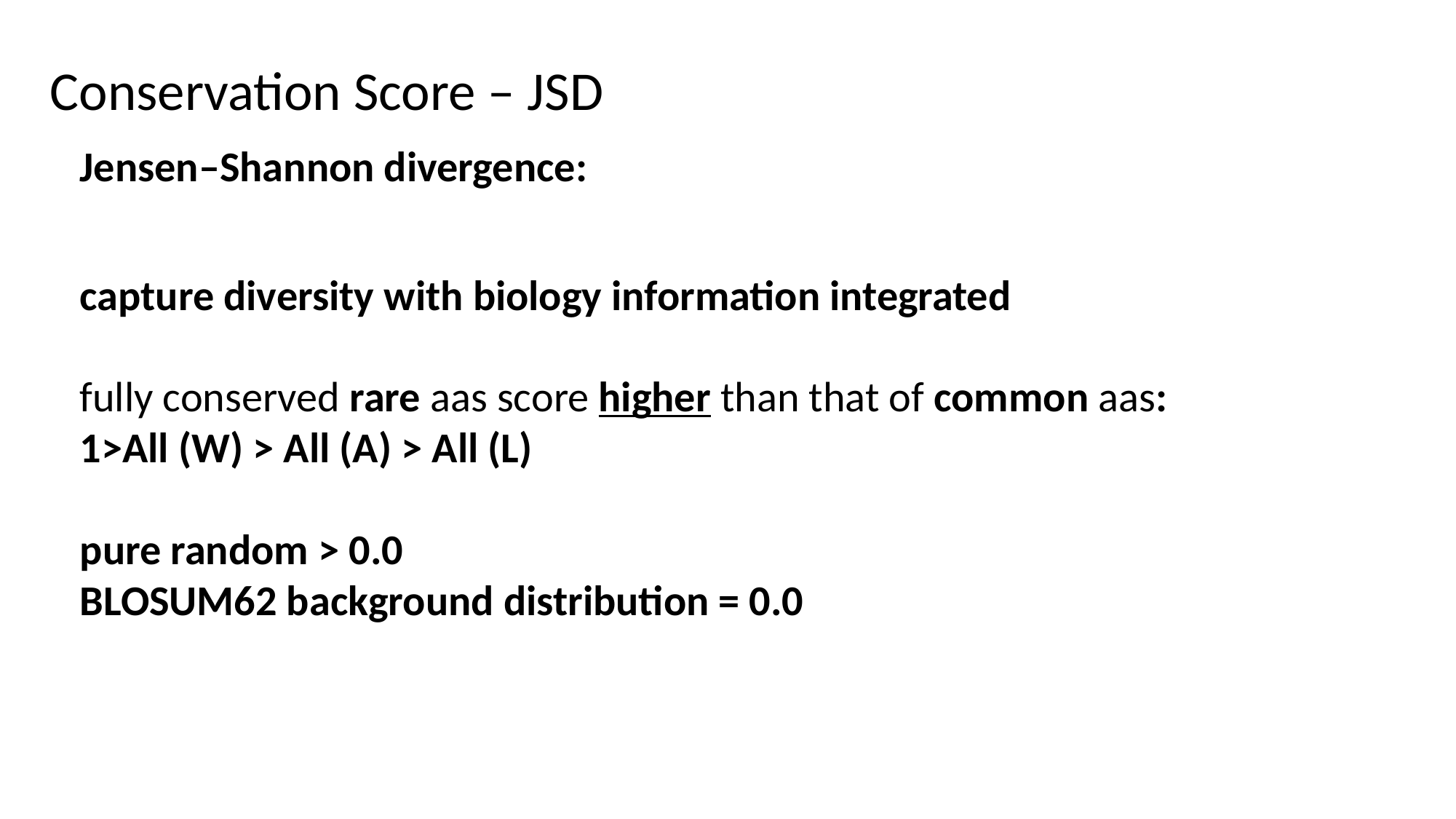

Conservation Score – JSD
Jensen–Shannon divergence:
capture diversity with biology information integrated

fully conserved rare aas score higher than that of common aas:
1>All (W) > All (A) > All (L)

pure random > 0.0
BLOSUM62 background distribution = 0.0